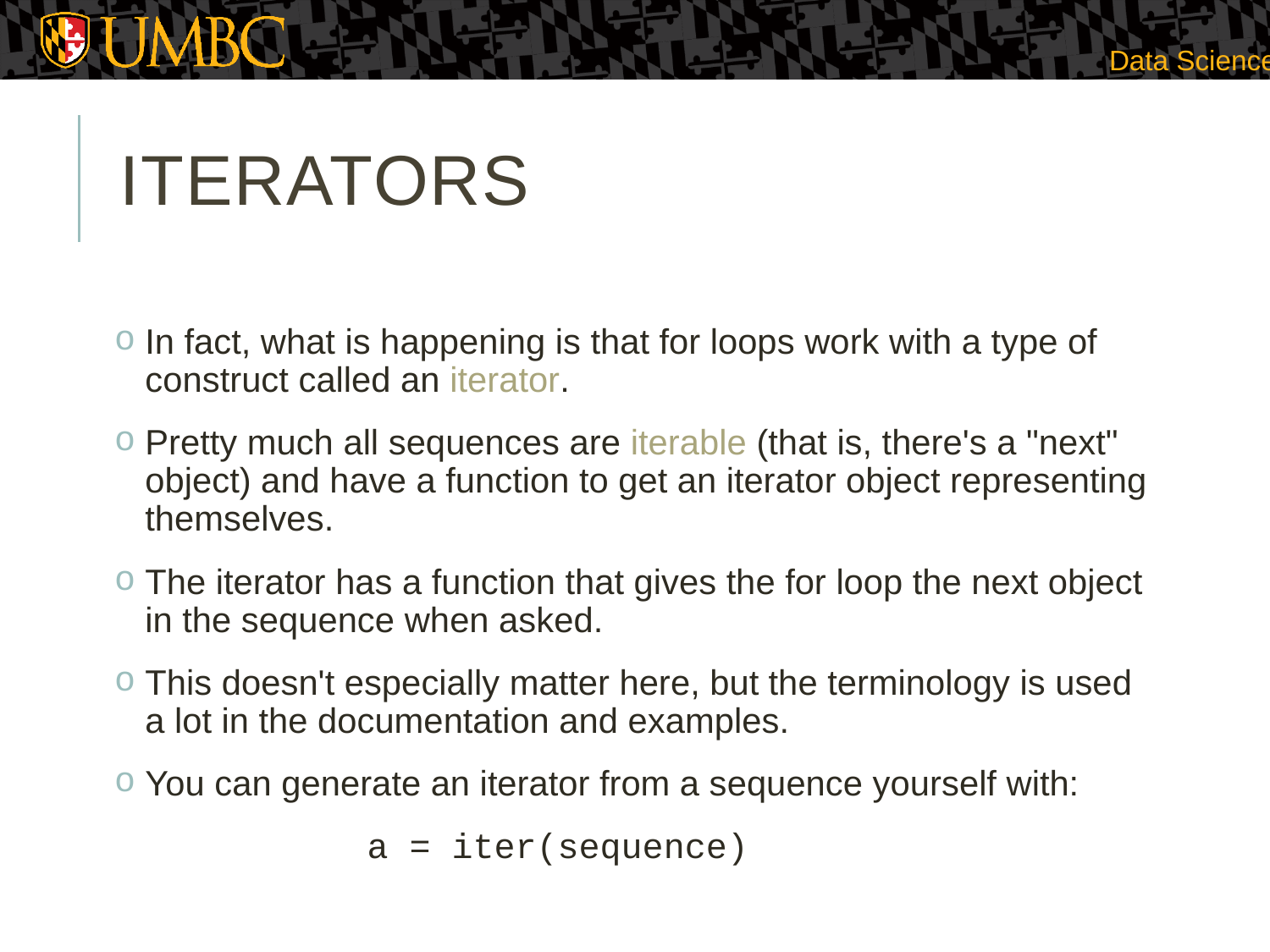

# iterators
In fact, what is happening is that for loops work with a type of construct called an iterator.
Pretty much all sequences are iterable (that is, there's a "next" object) and have a function to get an iterator object representing themselves.
The iterator has a function that gives the for loop the next object in the sequence when asked.
This doesn't especially matter here, but the terminology is used a lot in the documentation and examples.
You can generate an iterator from a sequence yourself with:
 		a = iter(sequence)